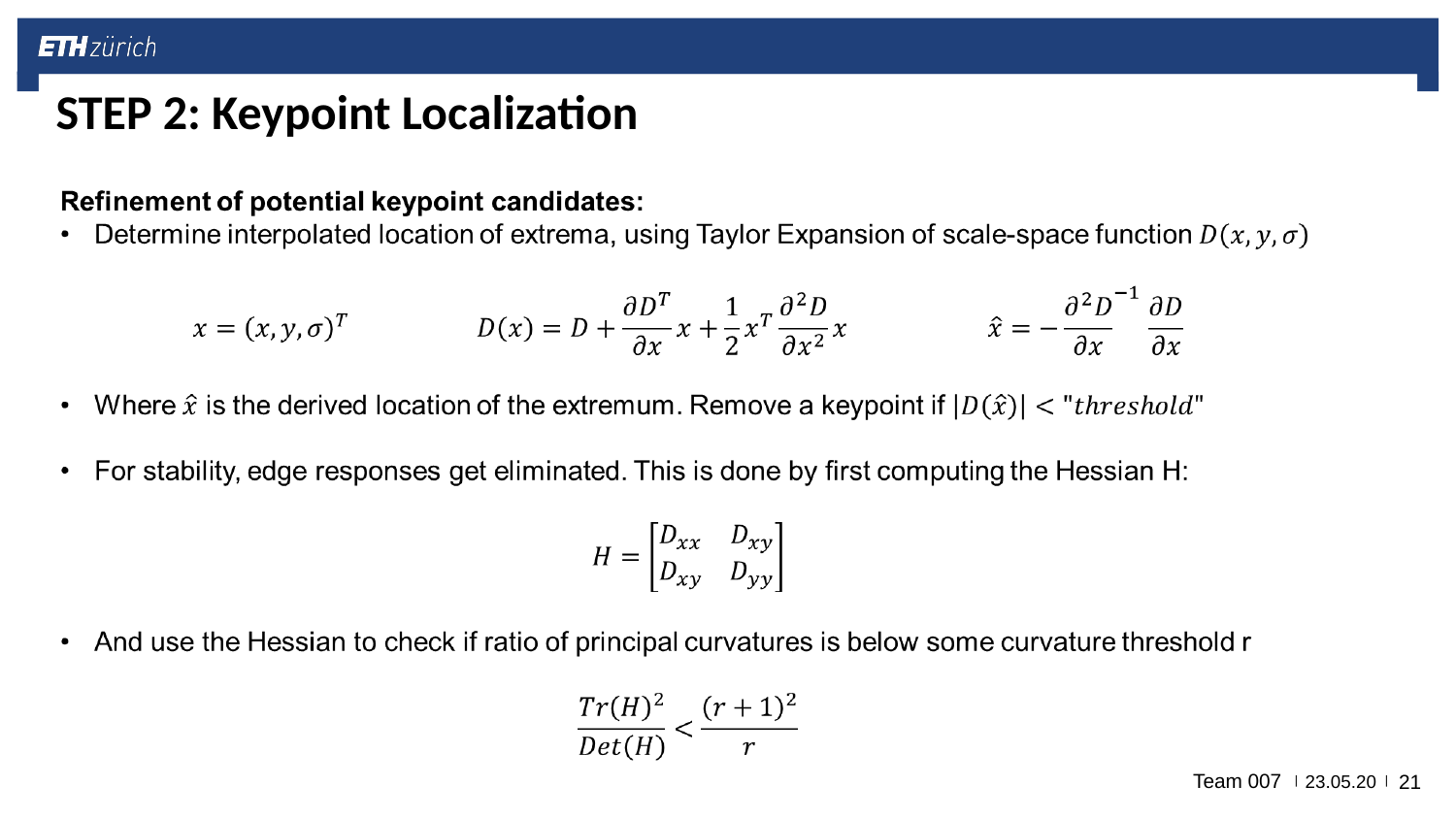

STEP 2: Keypoint Localization

Team 007
23.05.20
21